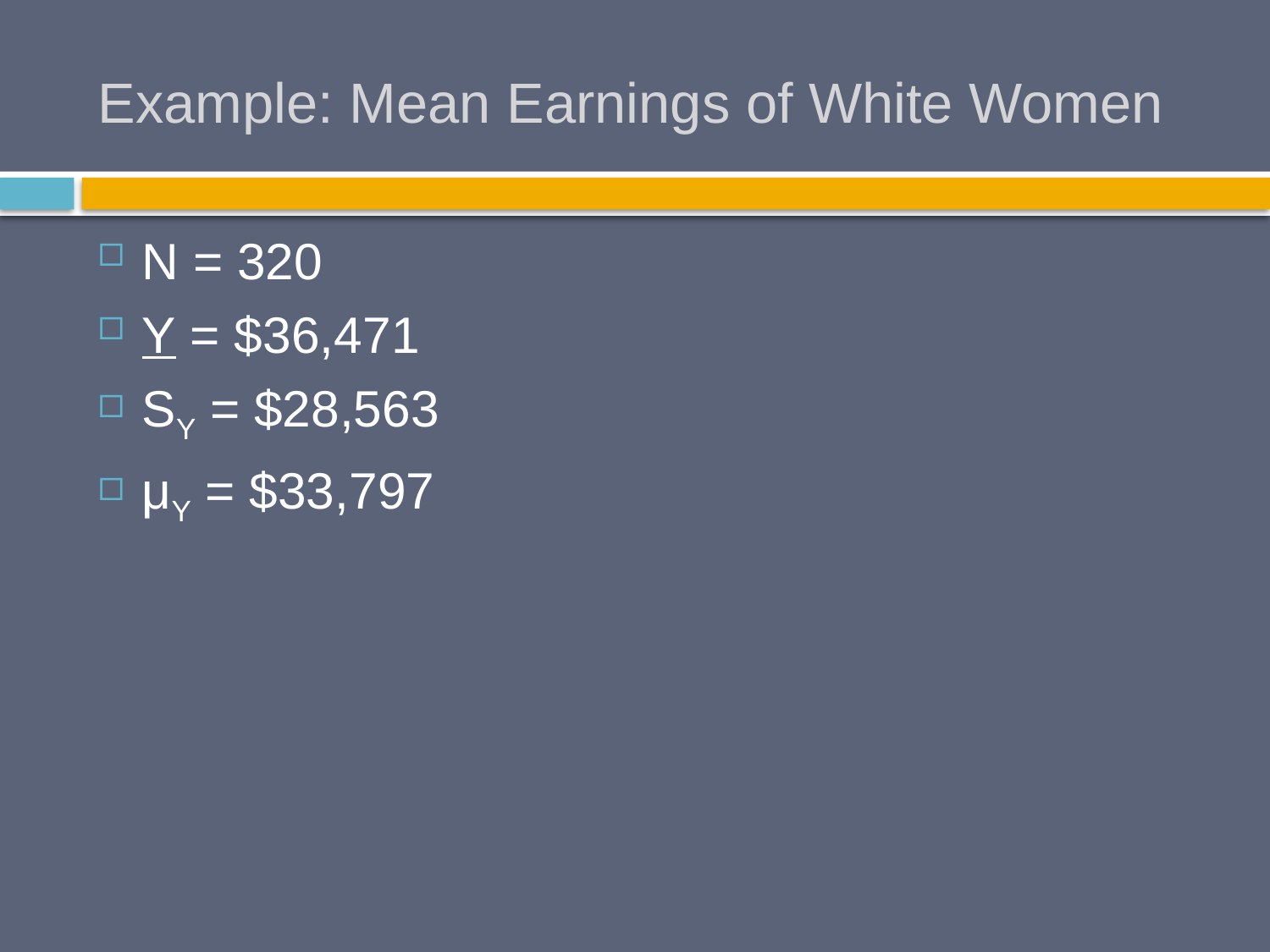

# Example: Mean Earnings of White Women
N = 320
Y = $36,471
SY = $28,563
μY = $33,797